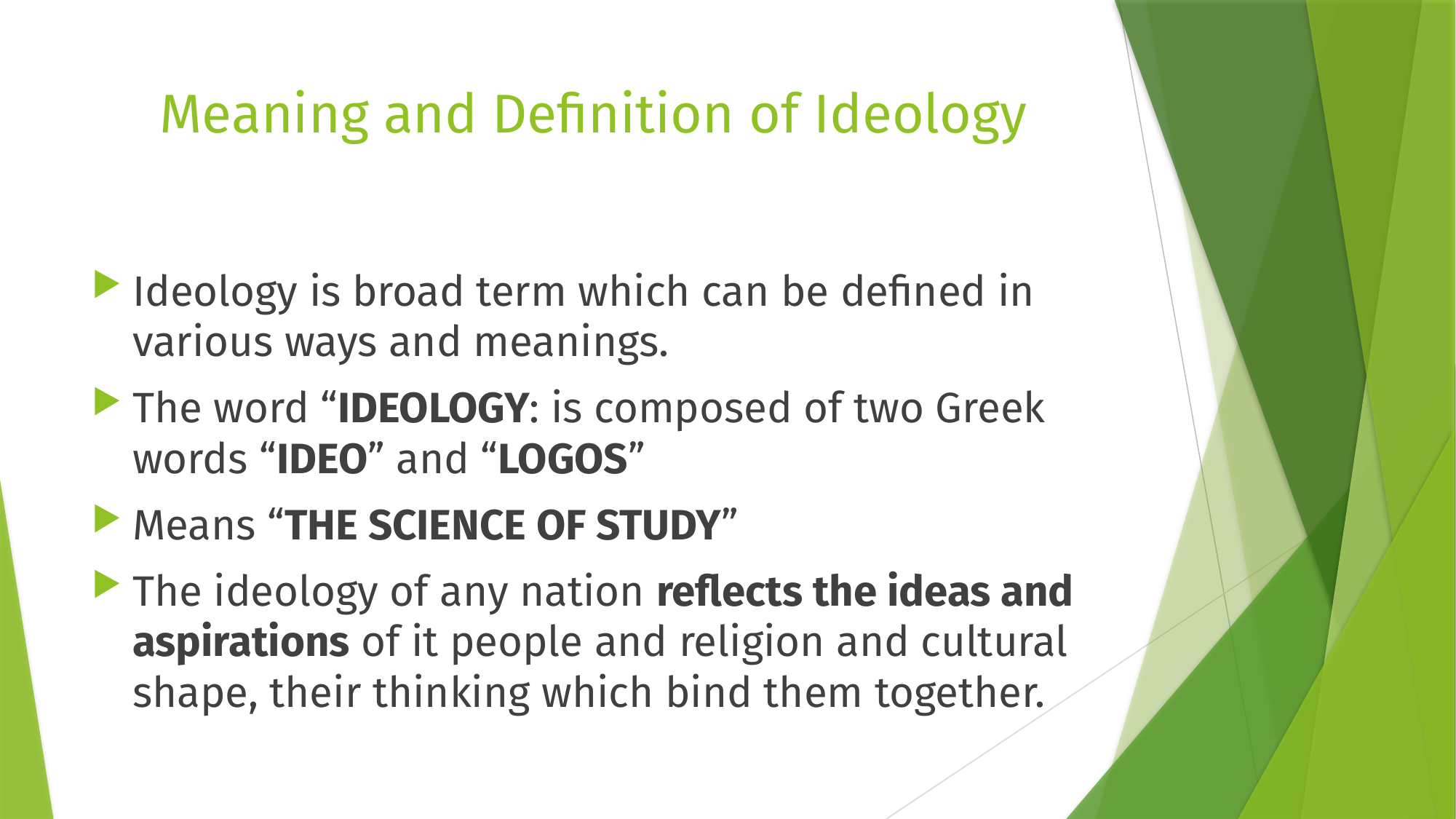

# Meaning and Definition of Ideology
Ideology is broad term which can be defined in various ways and meanings.
The word “IDEOLOGY: is composed of two Greek words “IDEO” and “LOGOS”
Means “THE SCIENCE OF STUDY”
The ideology of any nation reflects the ideas and aspirations of it people and religion and cultural shape, their thinking which bind them together.